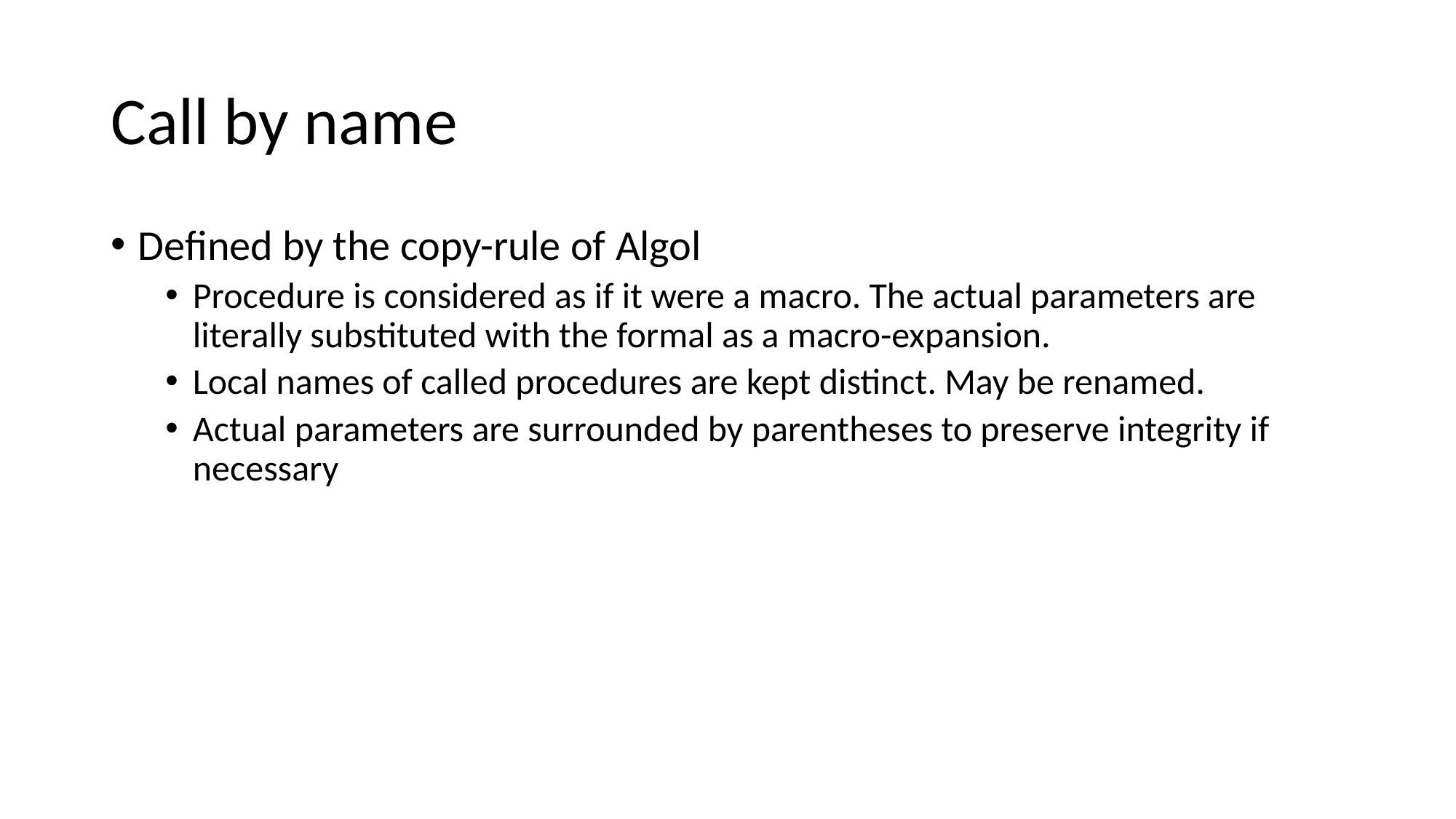

# Call by name
Defined by the copy-rule of Algol
Procedure is considered as if it were a macro. The actual parameters are literally substituted with the formal as a macro-expansion.
Local names of called procedures are kept distinct. May be renamed.
Actual parameters are surrounded by parentheses to preserve integrity if necessary